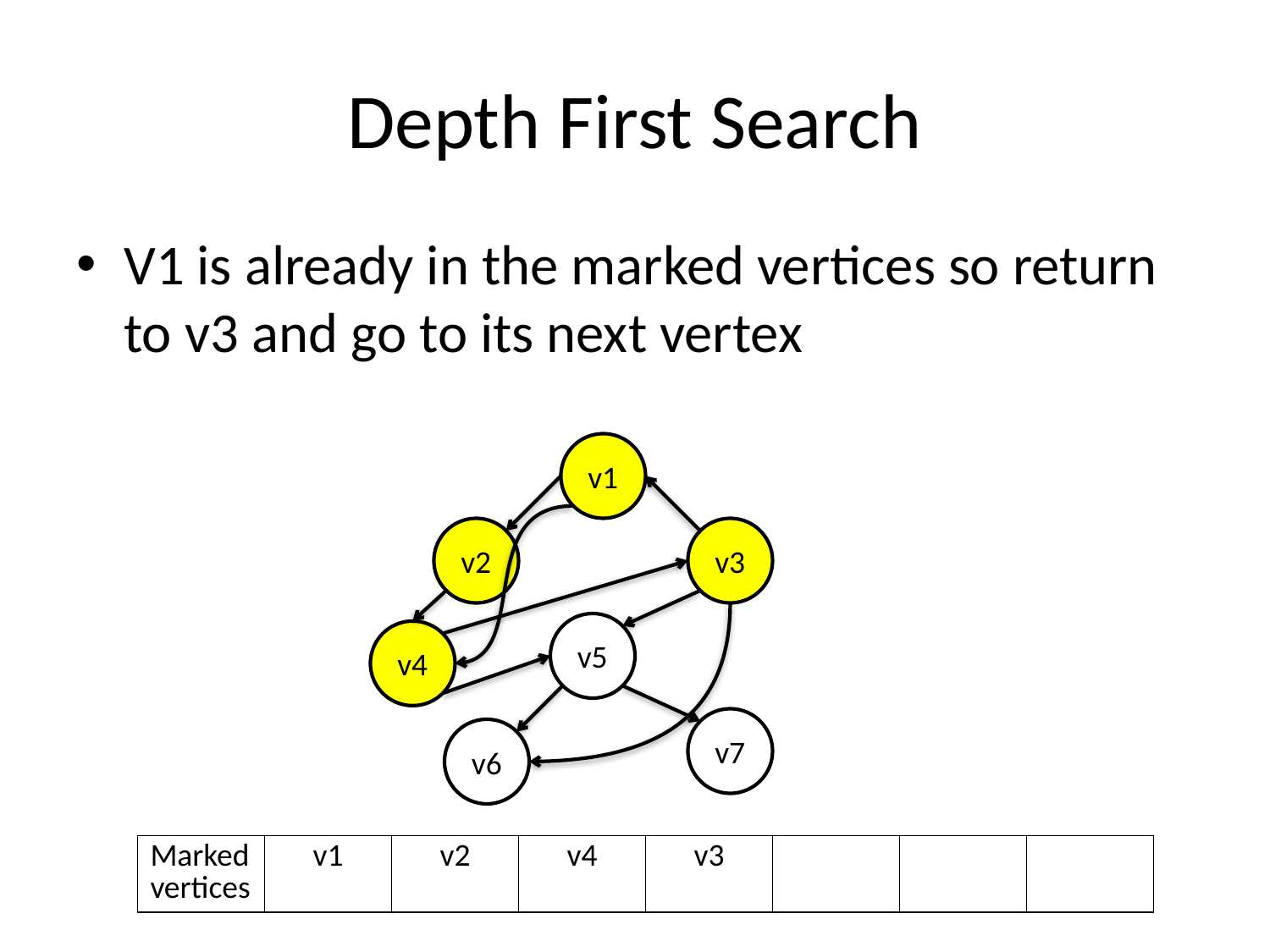

# Depth First Search
V1 is already in the marked vertices so return to v3 and go to its next vertex
v1
v2
v3
v5
v4
v7
v6
| Marked vertices | v1 | v2 | v4 | v3 |  |  |  |
| --- | --- | --- | --- | --- | --- | --- | --- |